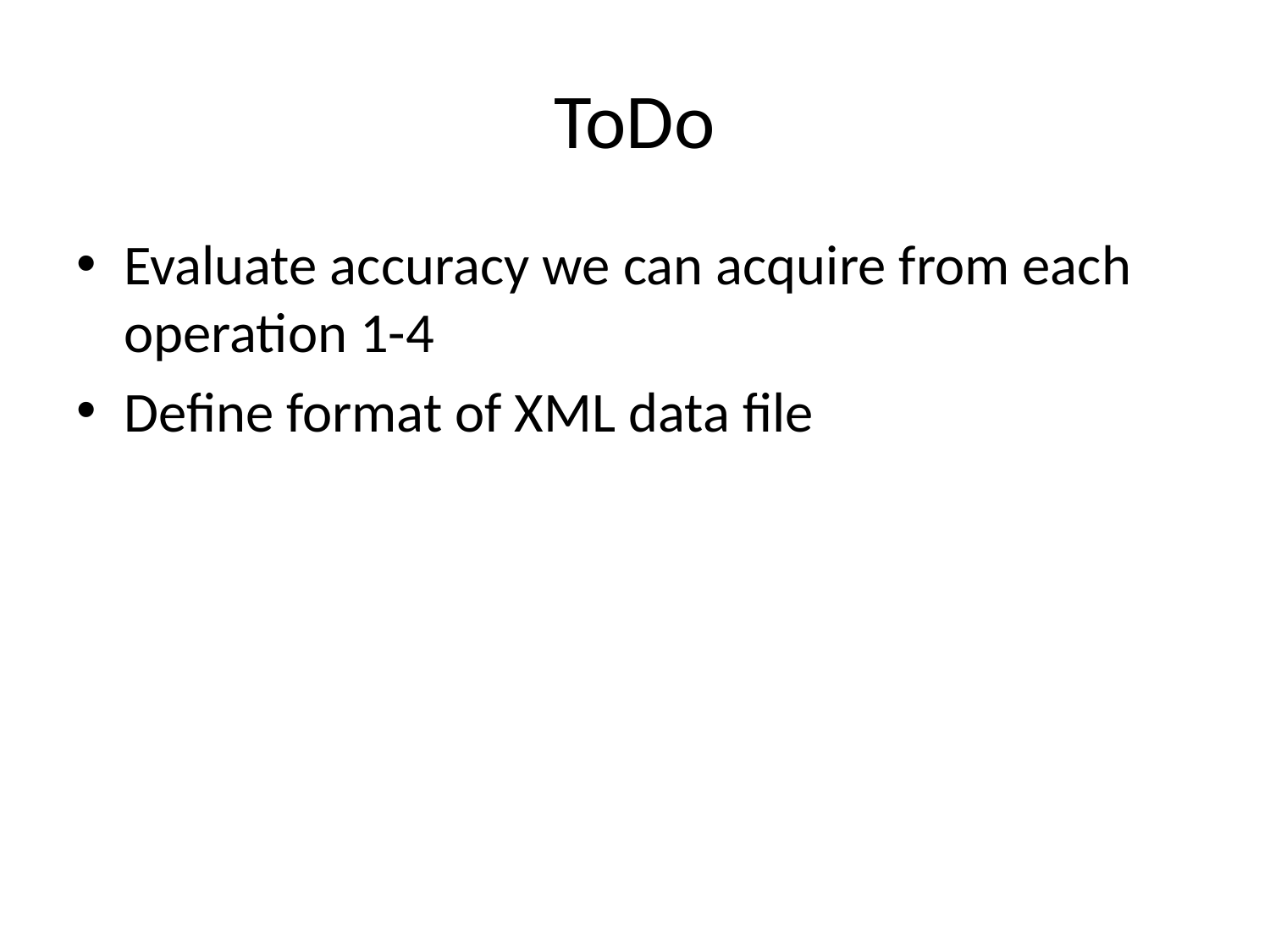

# ToDo
Evaluate accuracy we can acquire from each operation 1-4
Define format of XML data file